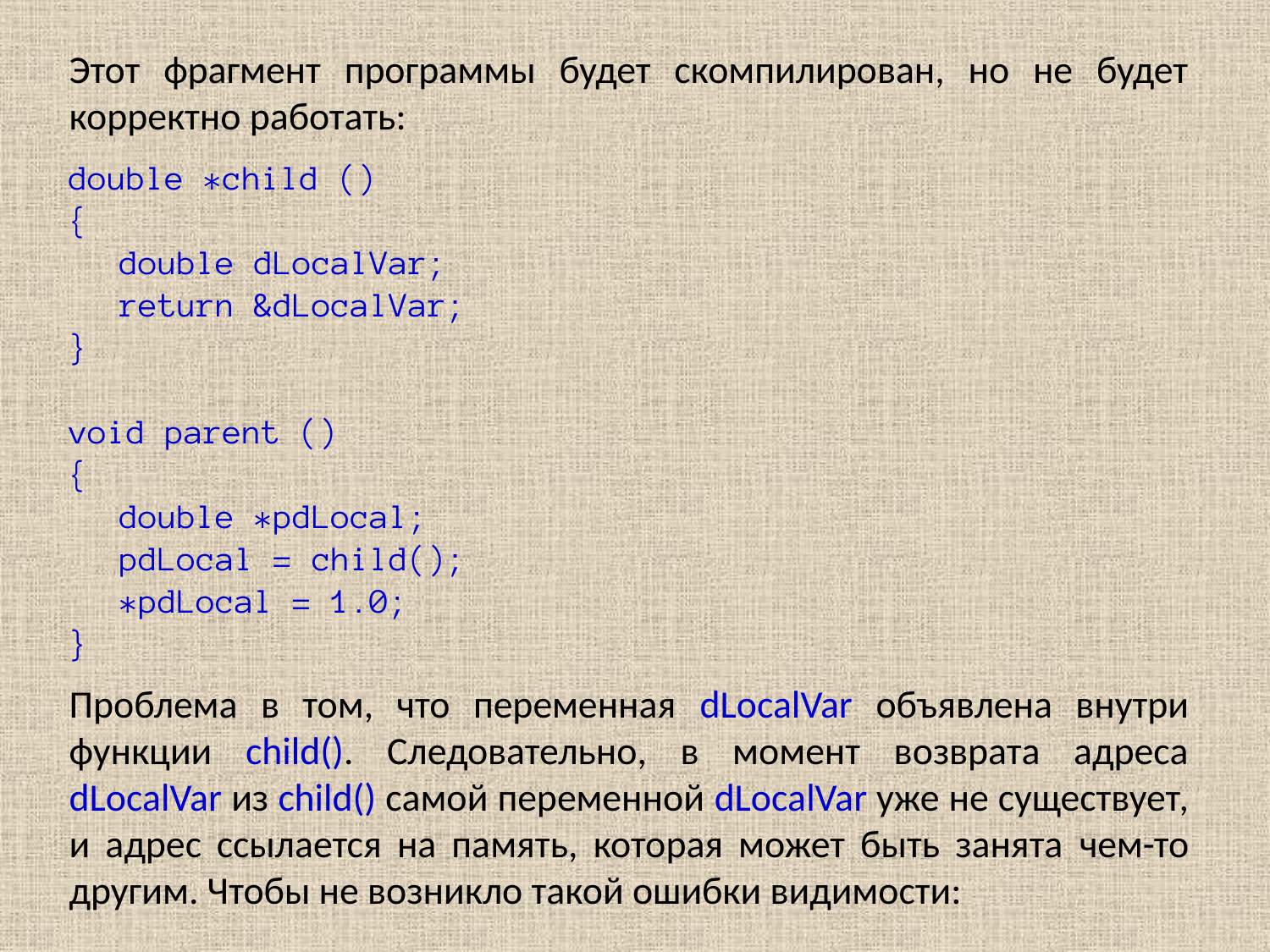

Этот фрагмент программы будет скомпилирован, но не будет корректно работать:

double *child ()
{
double dLocalVar;
return &dLocalVar;
}

void parent ()
{
double *pdLocal;
pdLocal = child();
*pdLocal = 1.0;
}

Проблема в том, что переменная dLocalVar объявлена внутри функции child(). Следовательно, в момент возврата адреса dLocalVar из child() самой переменной dLocalVar уже не существует, и адрес ссылается на память, которая может быть занята чем-то другим. Чтобы не возникло такой ошибки видимости: